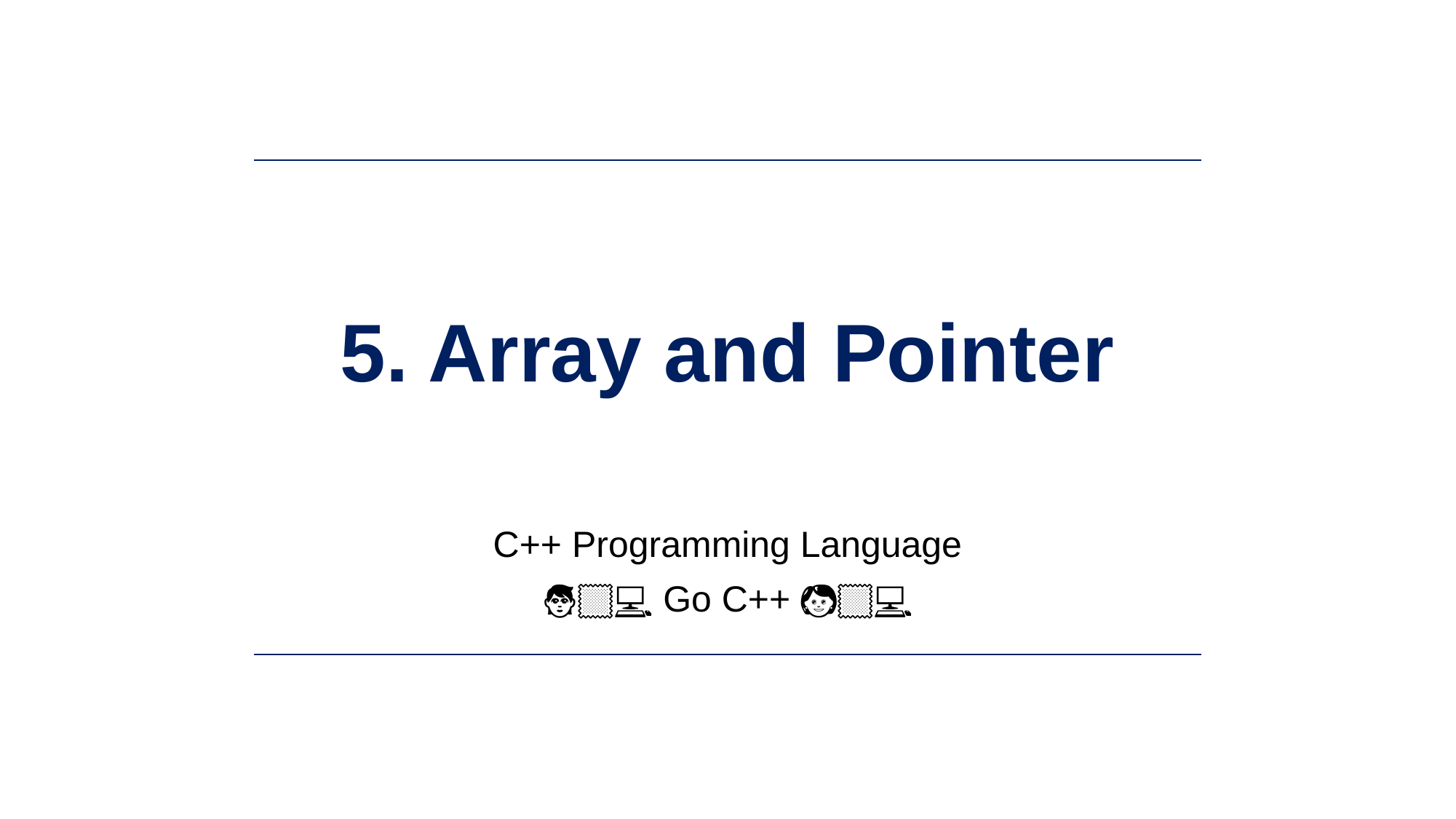

# 5. Array and Pointer

C++ Programming Language
🧑🏻‍💻 Go C++ 👩🏻‍💻